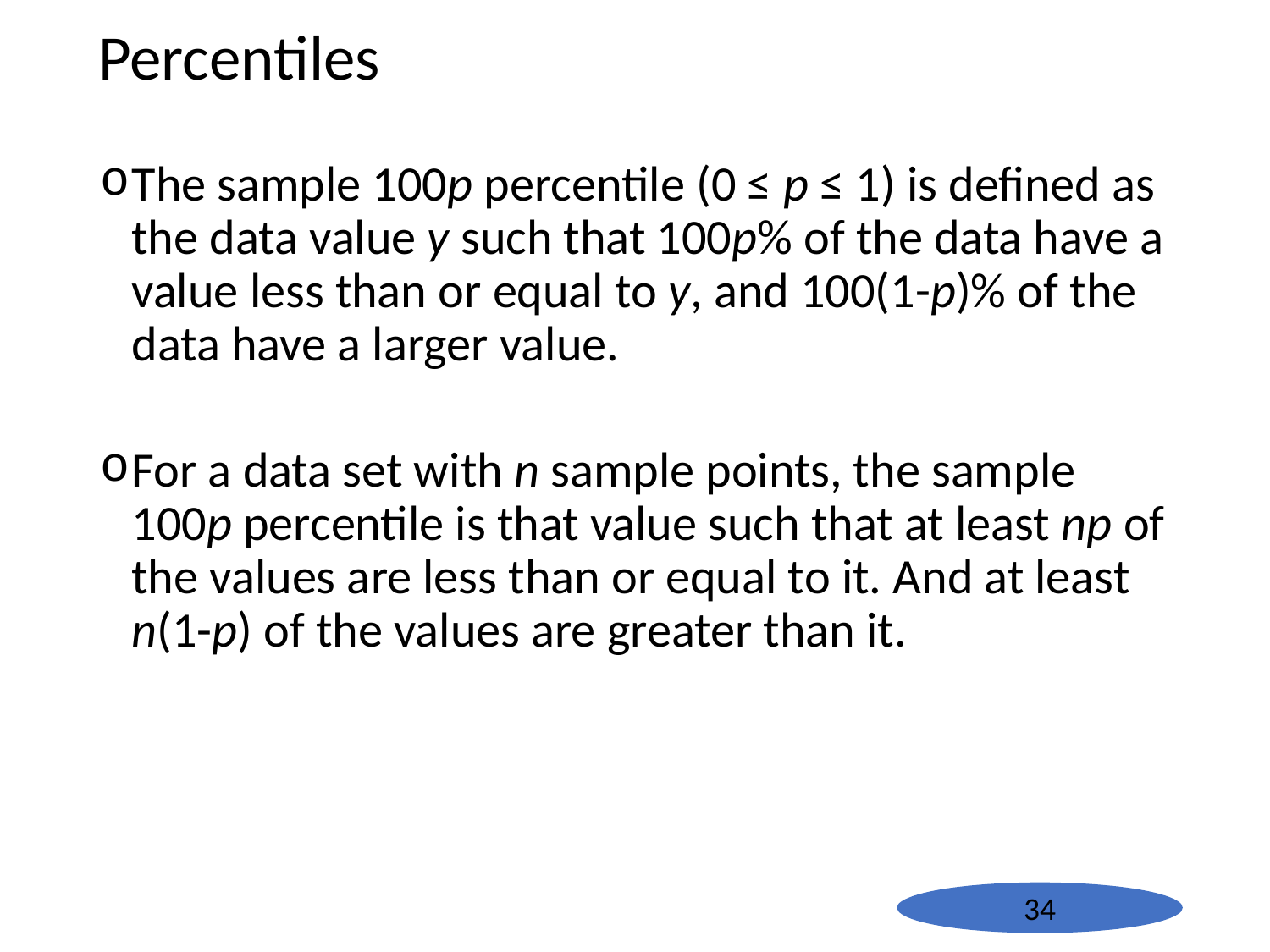

# Percentiles
The sample 100p percentile (0 ≤ p ≤ 1) is defined as the data value y such that 100p% of the data have a value less than or equal to y, and 100(1-p)% of the data have a larger value.

For a data set with n sample points, the sample 100p percentile is that value such that at least np of the values are less than or equal to it. And at least n(1-p) of the values are greater than it.
34